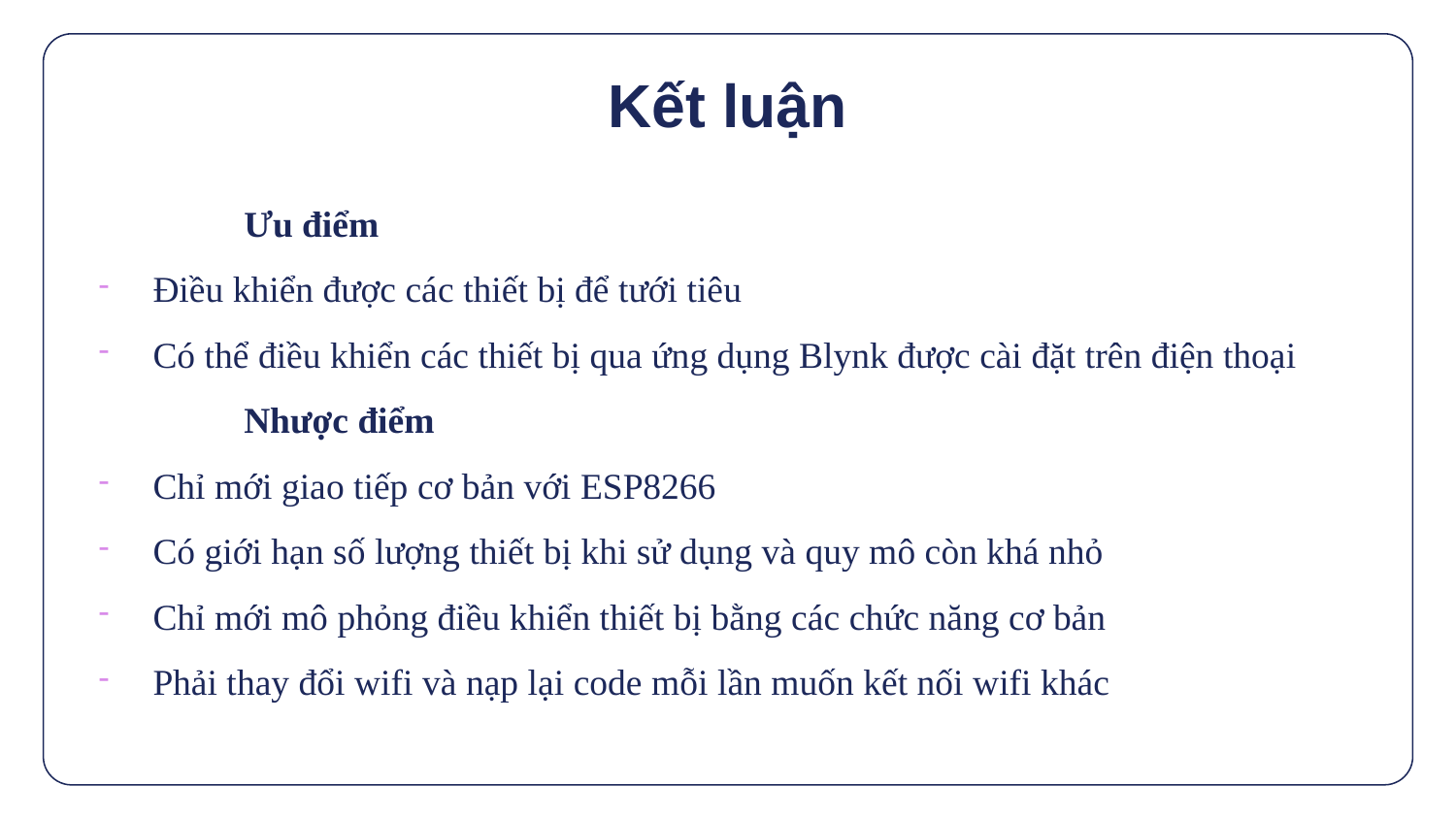

# Kết luận
	Ưu điểm
Điều khiển được các thiết bị để tưới tiêu
Có thể điều khiển các thiết bị qua ứng dụng Blynk được cài đặt trên điện thoại
	Nhược điểm
Chỉ mới giao tiếp cơ bản với ESP8266
Có giới hạn số lượng thiết bị khi sử dụng và quy mô còn khá nhỏ
Chỉ mới mô phỏng điều khiển thiết bị bằng các chức năng cơ bản
Phải thay đổi wifi và nạp lại code mỗi lần muốn kết nối wifi khác